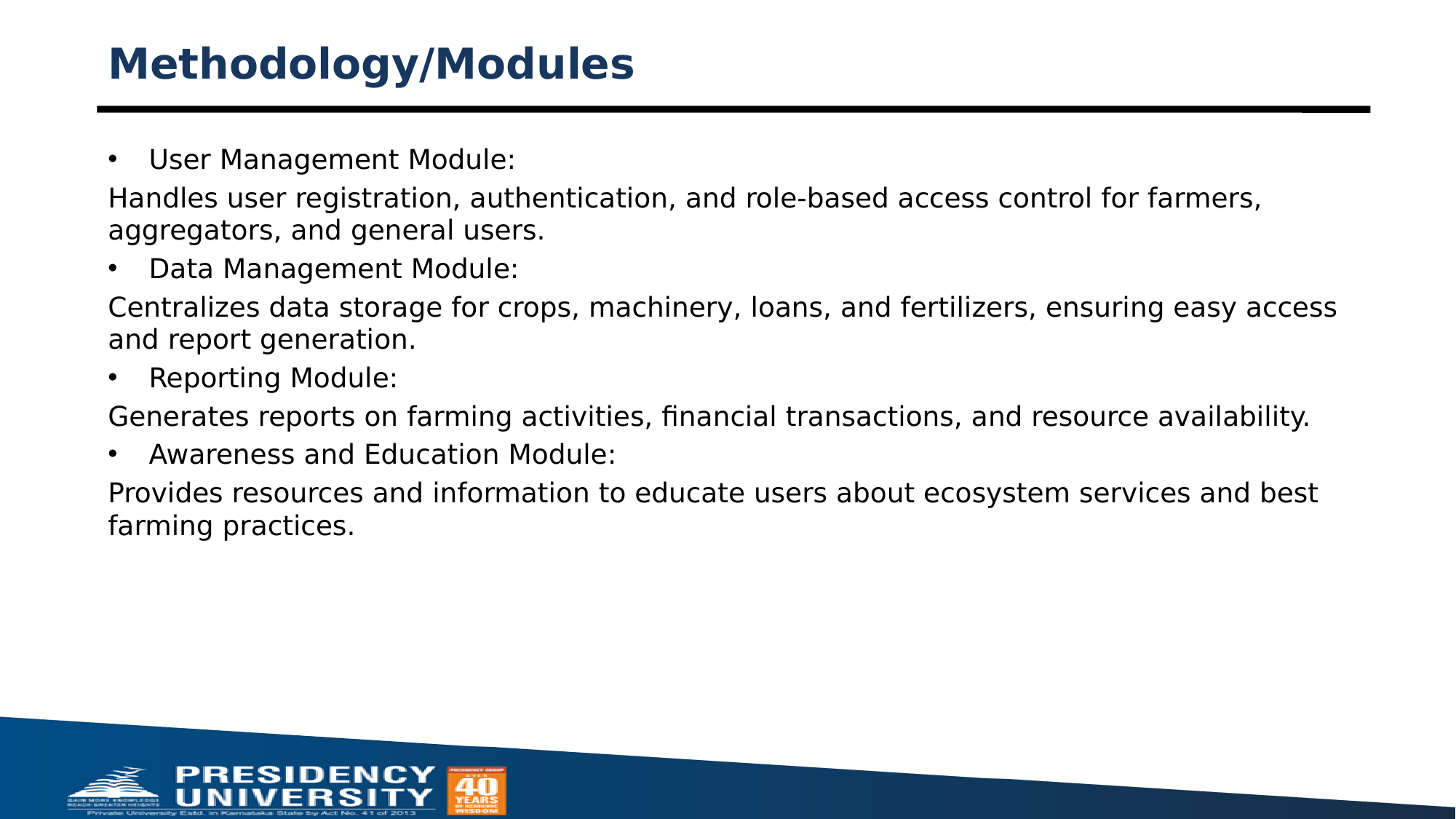

# Methodology/Modules
User Management Module:
Handles user registration, authentication, and role-based access control for farmers, aggregators, and general users.
Data Management Module:
Centralizes data storage for crops, machinery, loans, and fertilizers, ensuring easy access and report generation.
Reporting Module:
Generates reports on farming activities, financial transactions, and resource availability.
Awareness and Education Module:
Provides resources and information to educate users about ecosystem services and best farming practices.